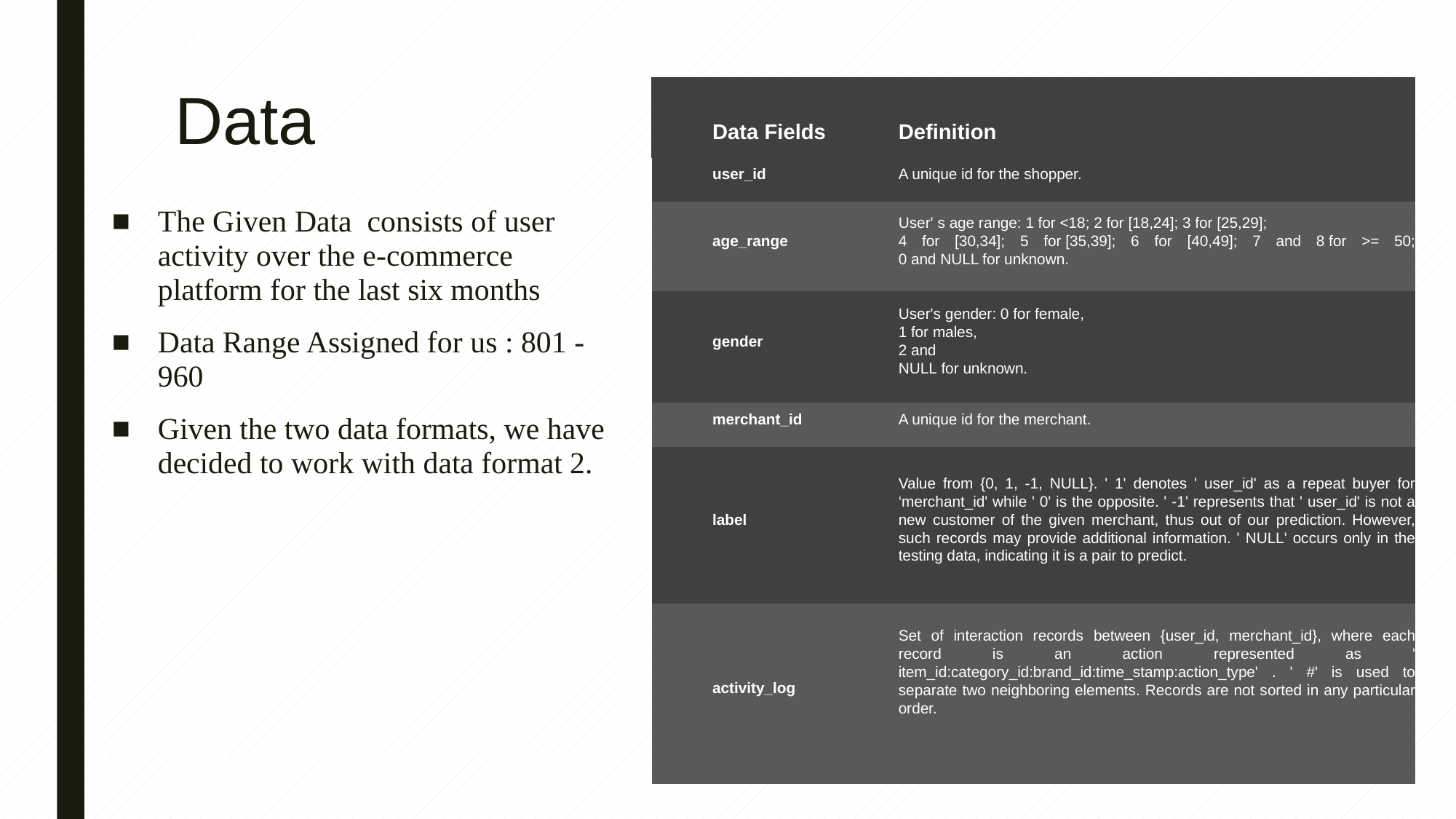

| Data Fields | Definition |
| --- | --- |
| user\_id | A unique id for the shopper. |
| age\_range | User' s age range: 1 for <18; 2 for [18,24]; 3 for [25,29]; 4 for [30,34]; 5 for [35,39]; 6 for [40,49]; 7 and 8 for >= 50; 0 and NULL for unknown. |
| gender | User's gender: 0 for female, 1 for males,  2 and NULL for unknown. |
| merchant\_id | A unique id for the merchant. |
| label | Value from {0, 1, -1, NULL}. ' 1' denotes ' user\_id' as a repeat buyer for ‘merchant\_id' while ' 0' is the opposite. ' -1' represents that ' user\_id' is not a new customer of the given merchant, thus out of our prediction. However, such records may provide additional information. ' NULL' occurs only in the testing data, indicating it is a pair to predict. |
| activity\_log | Set of interaction records between {user\_id, merchant\_id}, where each record is an action represented as ' item\_id:category\_id:brand\_id:time\_stamp:action\_type' . ' #' is used to separate two neighboring elements. Records are not sorted in any particular order. |
# Data
The Given Data  consists of user activity over the e-commerce platform for the last six months
Data Range Assigned for us : 801 -960
Given the two data formats, we have decided to work with data format 2.